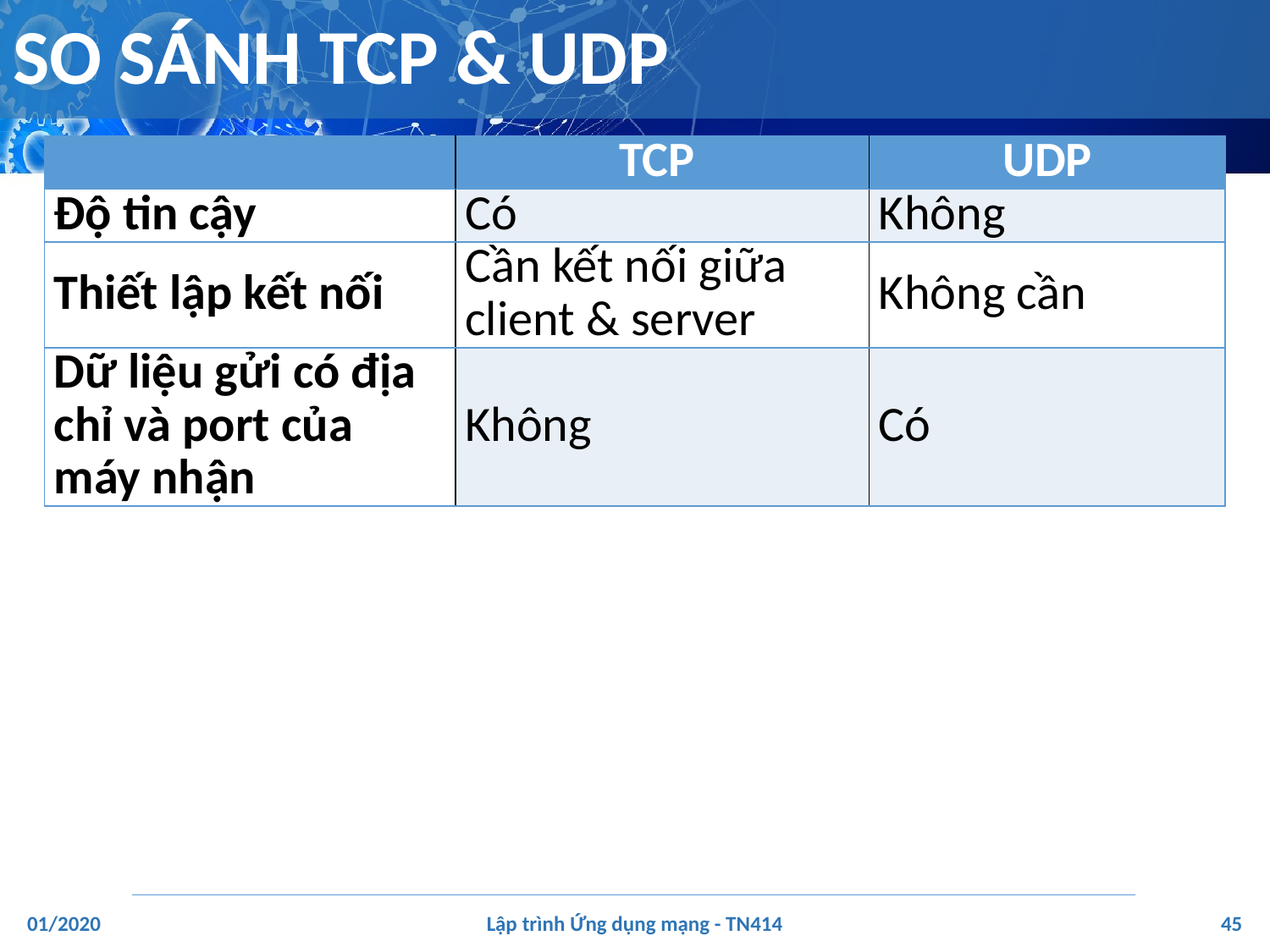

# SO SÁNH TCP & UDP
|  | TCP | UDP |
| --- | --- | --- |
| Độ tin cậy | Có | Không |
| Thiết lập kết nối | Cần kết nối giữa client & server | Không cần |
| Dữ liệu gửi có địa chỉ và port của máy nhận | Không | Có |
45
01/2020
Lập trình Ứng dụng mạng - TN414